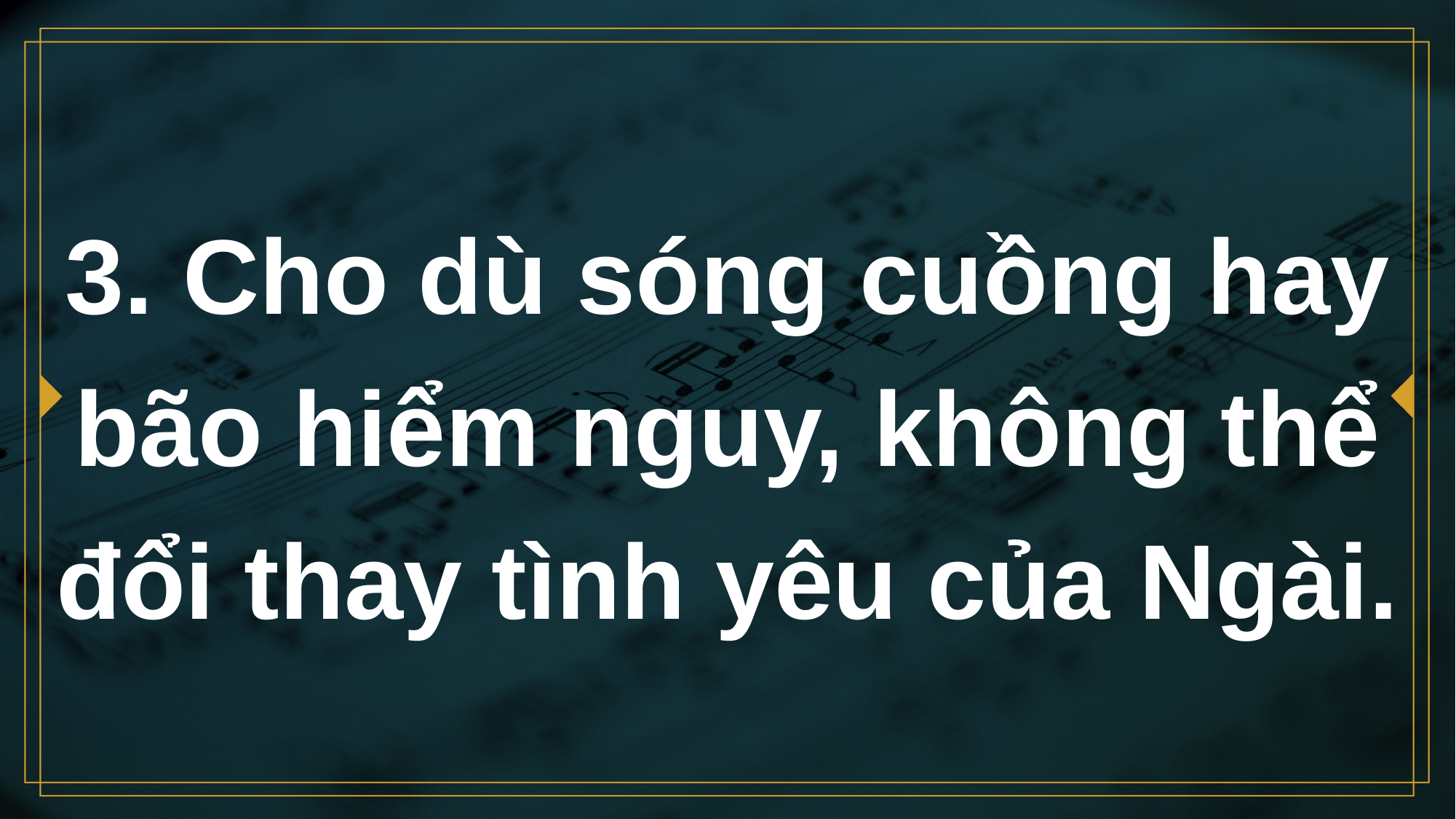

# 3. Cho dù sóng cuồng hay bão hiểm nguy, không thể đổi thay tình yêu của Ngài.